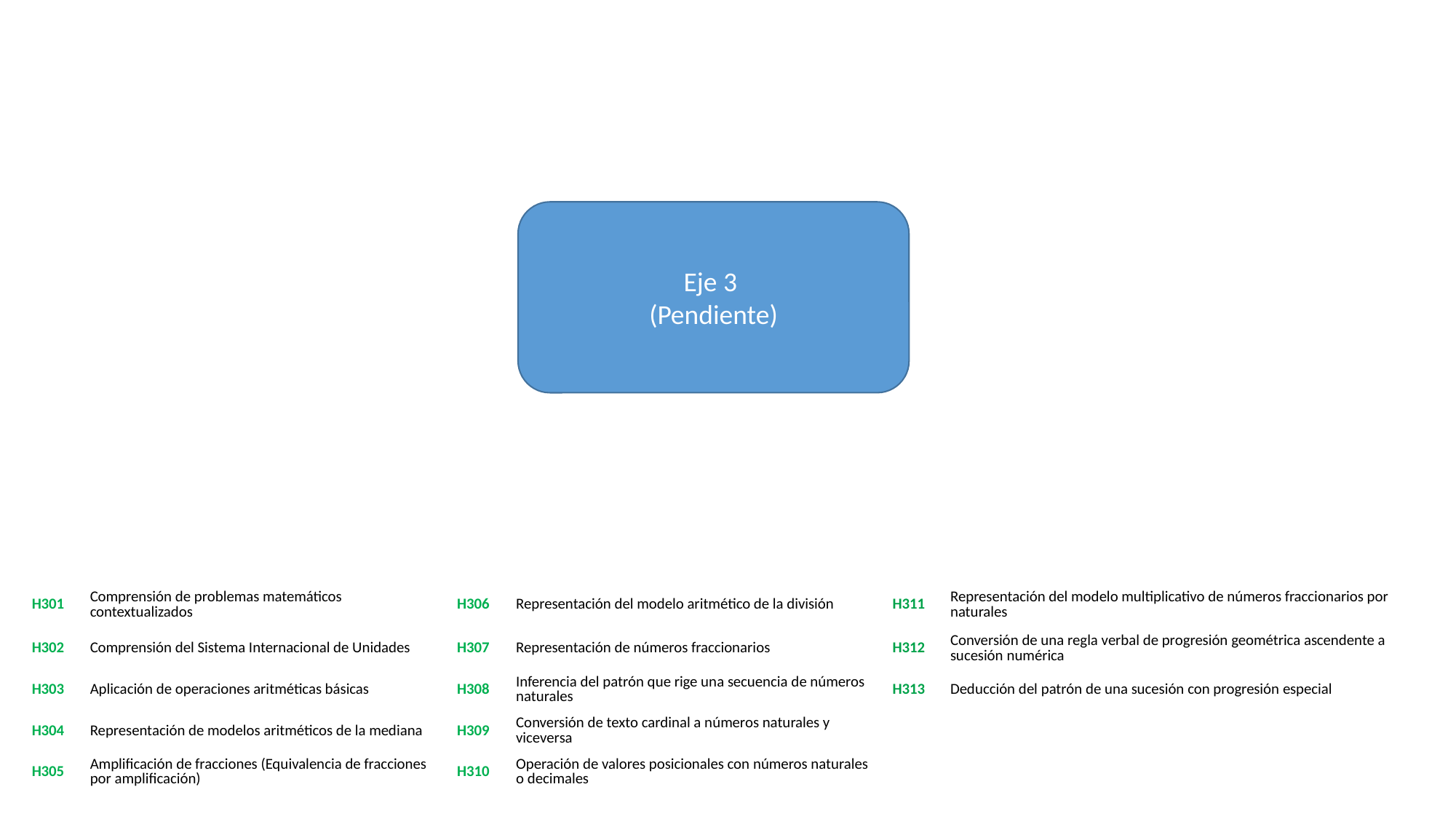

#
Eje 3
(Pendiente)

| H301 | Comprensión de problemas matemáticos contextualizados | H306 | Representación del modelo aritmético de la división | H311 | Representación del modelo multiplicativo de números fraccionarios por naturales |
| --- | --- | --- | --- | --- | --- |
| H302 | Comprensión del Sistema Internacional de Unidades | H307 | Representación de números fraccionarios | H312 | Conversión de una regla verbal de progresión geométrica ascendente a sucesión numérica |
| H303 | Aplicación de operaciones aritméticas básicas | H308 | Inferencia del patrón que rige una secuencia de números naturales | H313 | Deducción del patrón de una sucesión con progresión especial |
| H304 | Representación de modelos aritméticos de la mediana | H309 | Conversión de texto cardinal a números naturales y viceversa |  |  |
| H305 | Amplificación de fracciones (Equivalencia de fracciones por amplificación) | H310 | Operación de valores posicionales con números naturales o decimales |  |  |